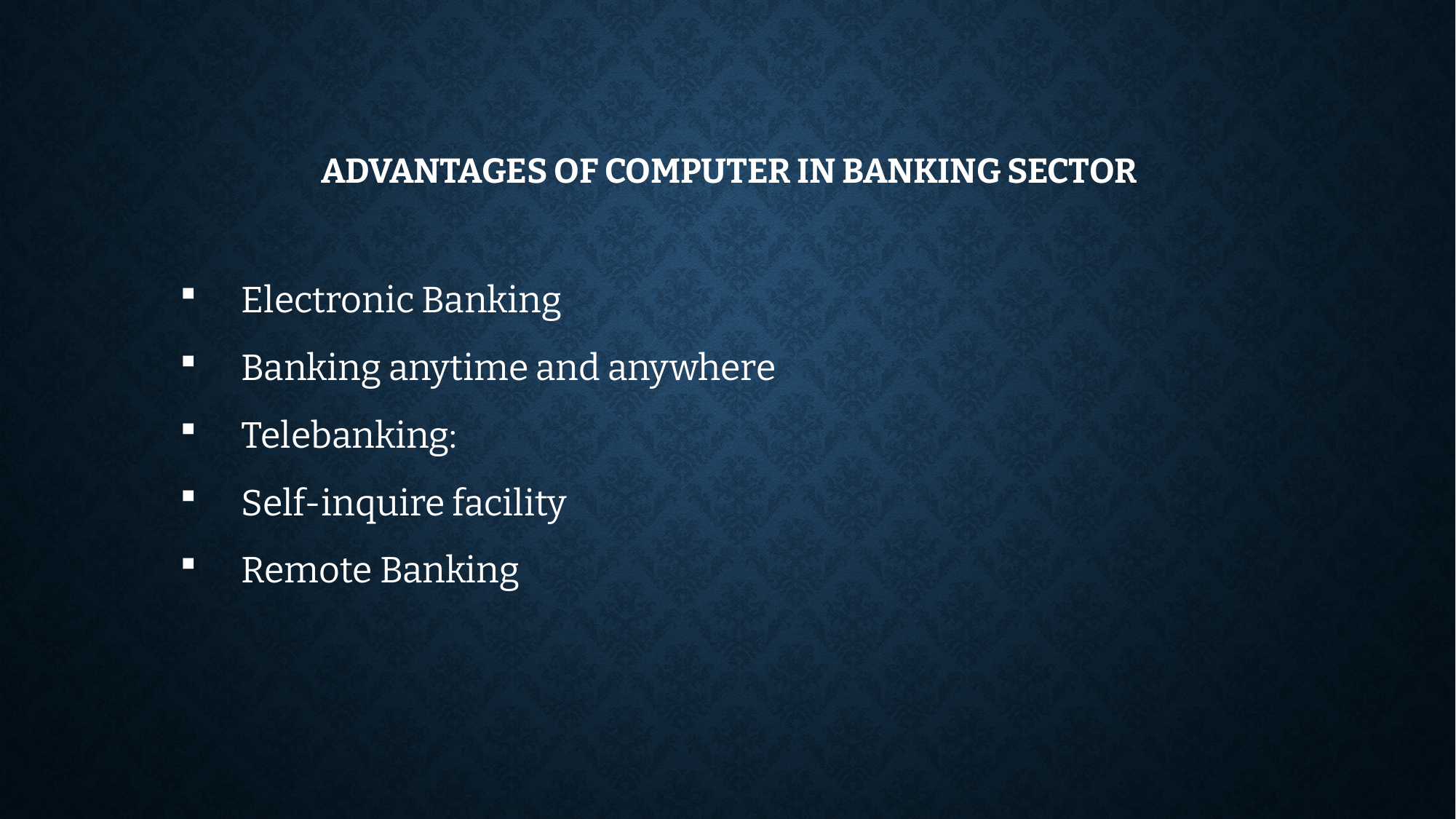

# ADVANTAGES OF COMPUTER IN BANKING SECTOR
Electronic Banking
Banking anytime and anywhere
Telebanking:
Self-inquire facility
Remote Banking